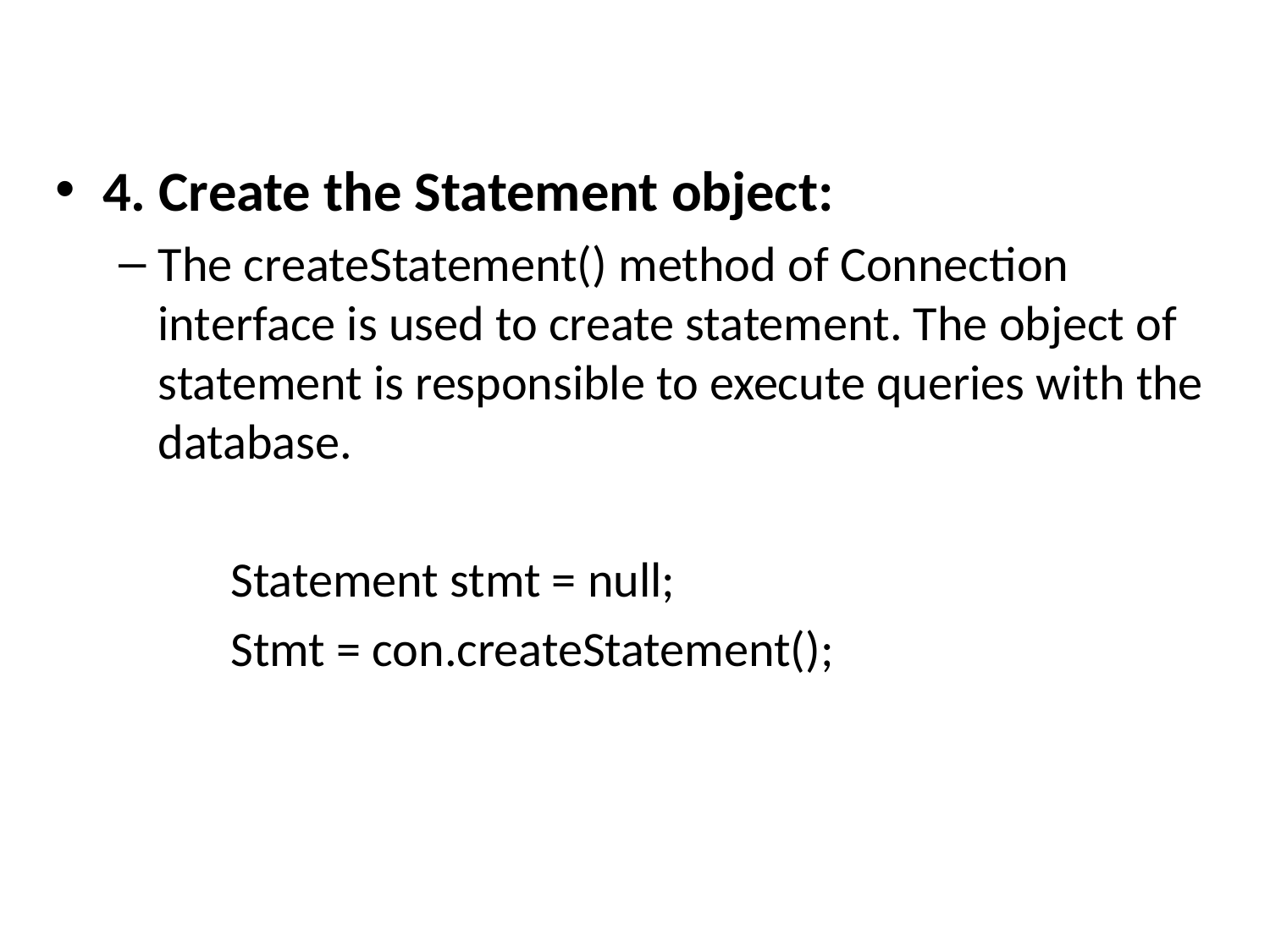

4. Create the Statement object:
The createStatement() method of Connection interface is used to create statement. The object of statement is responsible to execute queries with the database.

          Statement stmt = null;
          Stmt = con.createStatement();